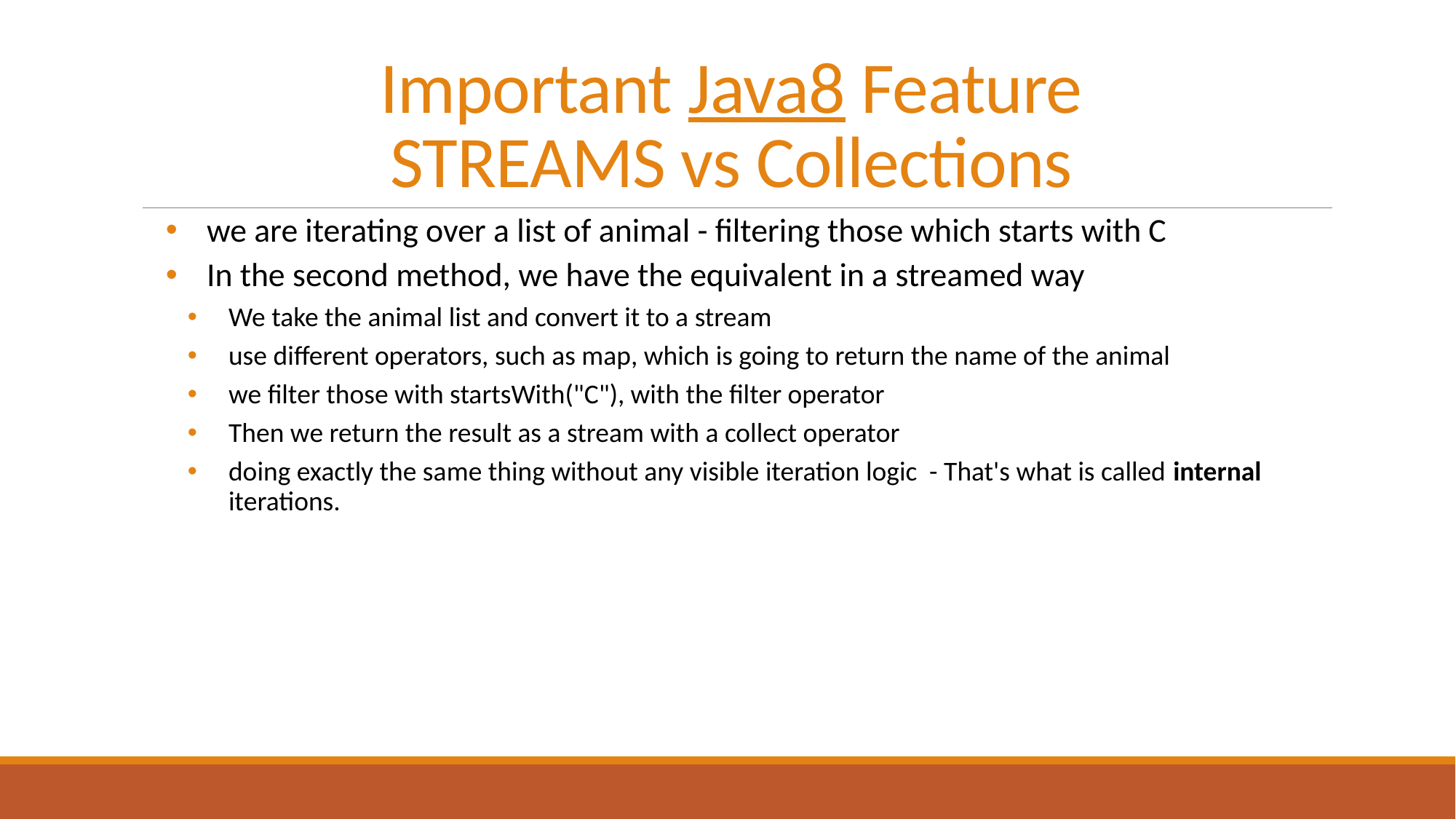

# Important Java8 Feature STREAMS vs Collections
we are iterating over a list of animal - filtering those which starts with C
In the second method, we have the equivalent in a streamed way
We take the animal list and convert it to a stream
use different operators, such as map, which is going to return the name of the animal
we filter those with startsWith("C"), with the filter operator
Then we return the result as a stream with a collect operator
doing exactly the same thing without any visible iteration logic  - That's what is called internal iterations.